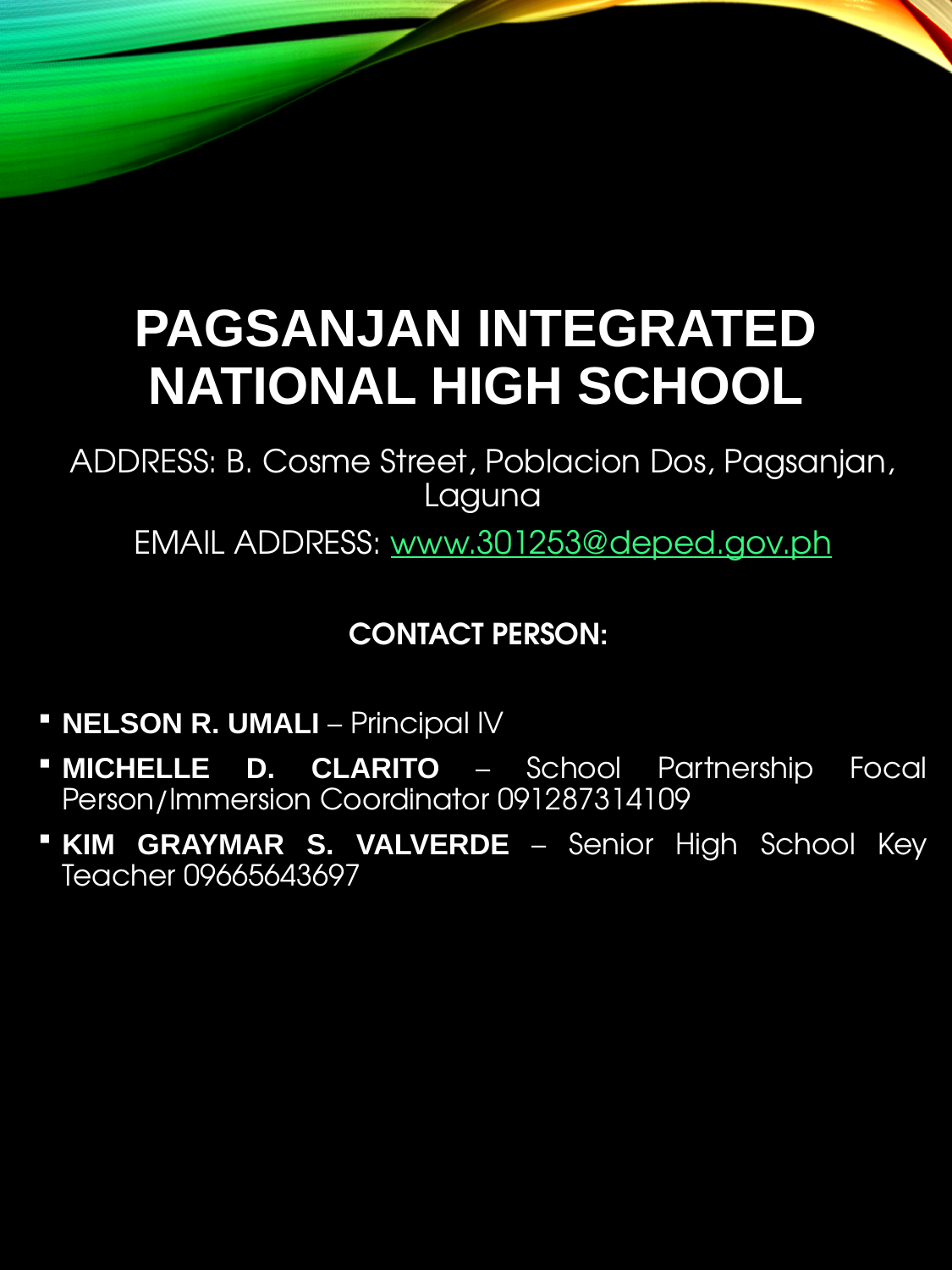

# PAGSANJAN INTEGRATED NATIONAL HIGH SCHOOL
ADDRESS: B. Cosme Street, Poblacion Dos, Pagsanjan, Laguna
EMAIL ADDRESS: www.301253@deped.gov.ph

CONTACT PERSON:

NELSON R. UMALI – Principal IV
MICHELLE D. CLARITO – School Partnership Focal Person/Immersion Coordinator 091287314109
KIM GRAYMAR S. VALVERDE – Senior High School Key Teacher 09665643697